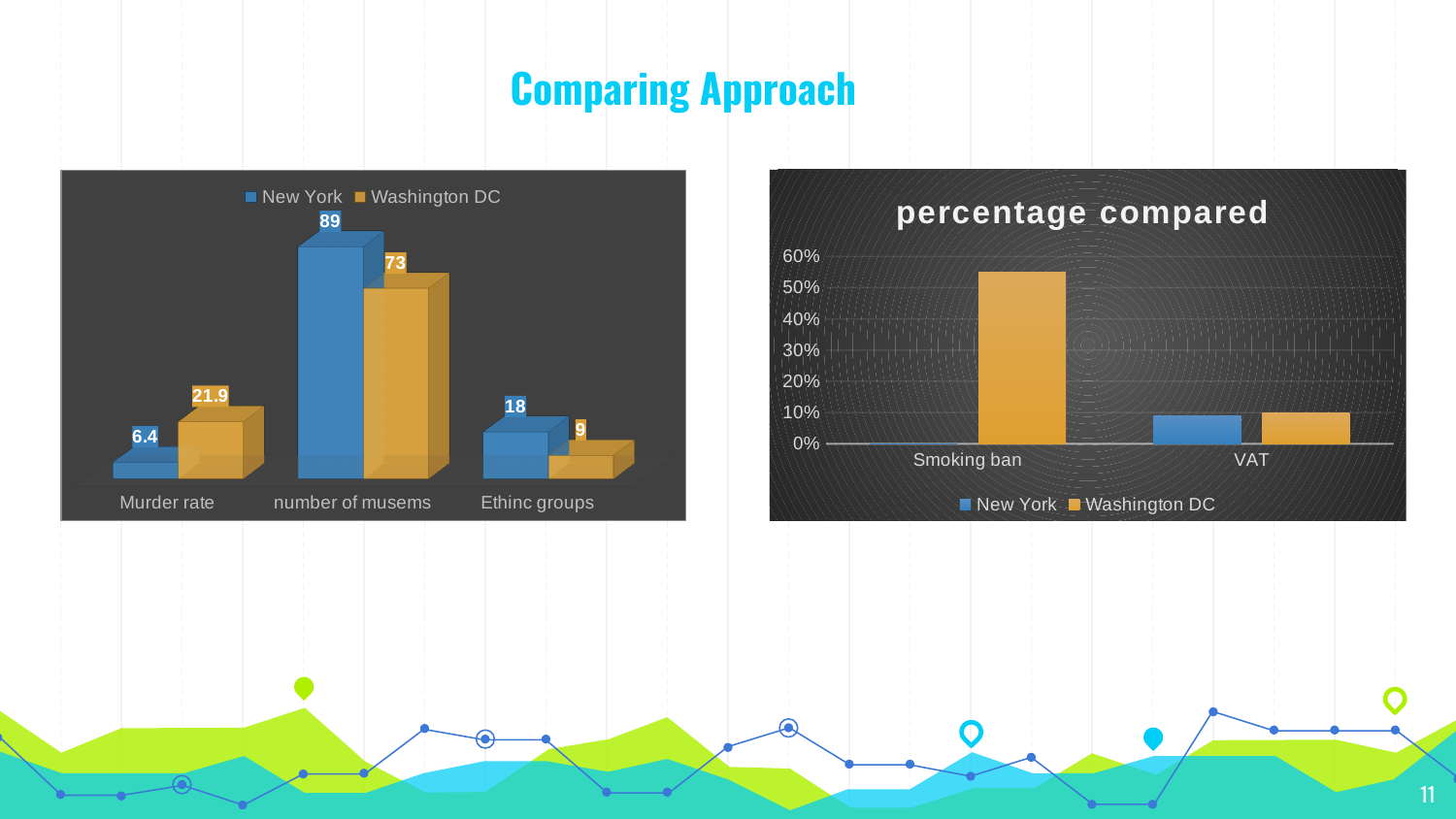

# Comparing Approach

[unsupported chart]

### Chart: percentage compared

| Category | New York | Washington DC |
|---|---|---|
| Smoking ban | 0.0 | 0.55 |
| VAT | 0.088 | 0.1 |
11